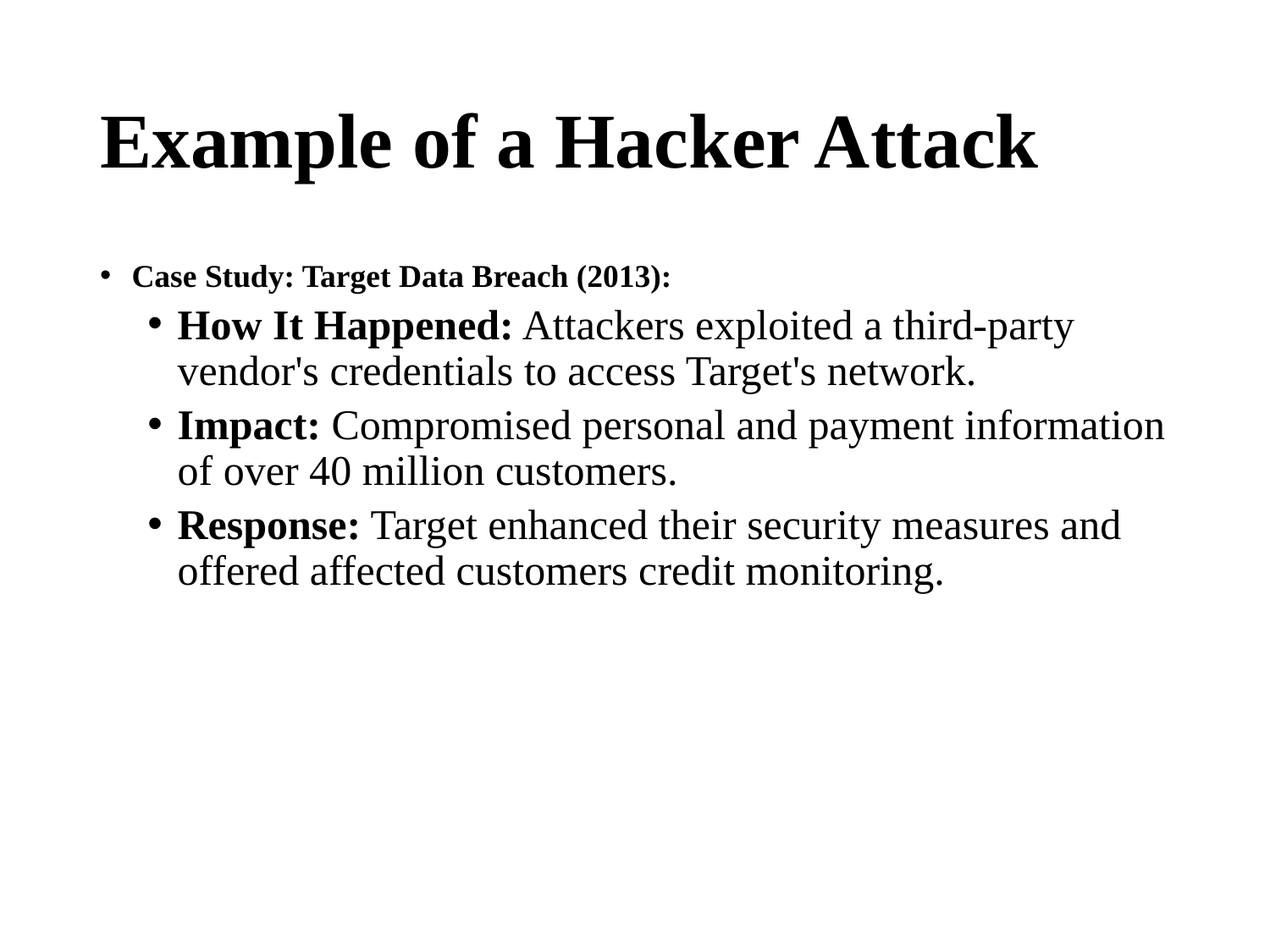

# Example of a Hacker Attack
Case Study: Target Data Breach (2013):
How It Happened: Attackers exploited a third-party vendor's credentials to access Target's network.
Impact: Compromised personal and payment information of over 40 million customers.
Response: Target enhanced their security measures and offered affected customers credit monitoring.